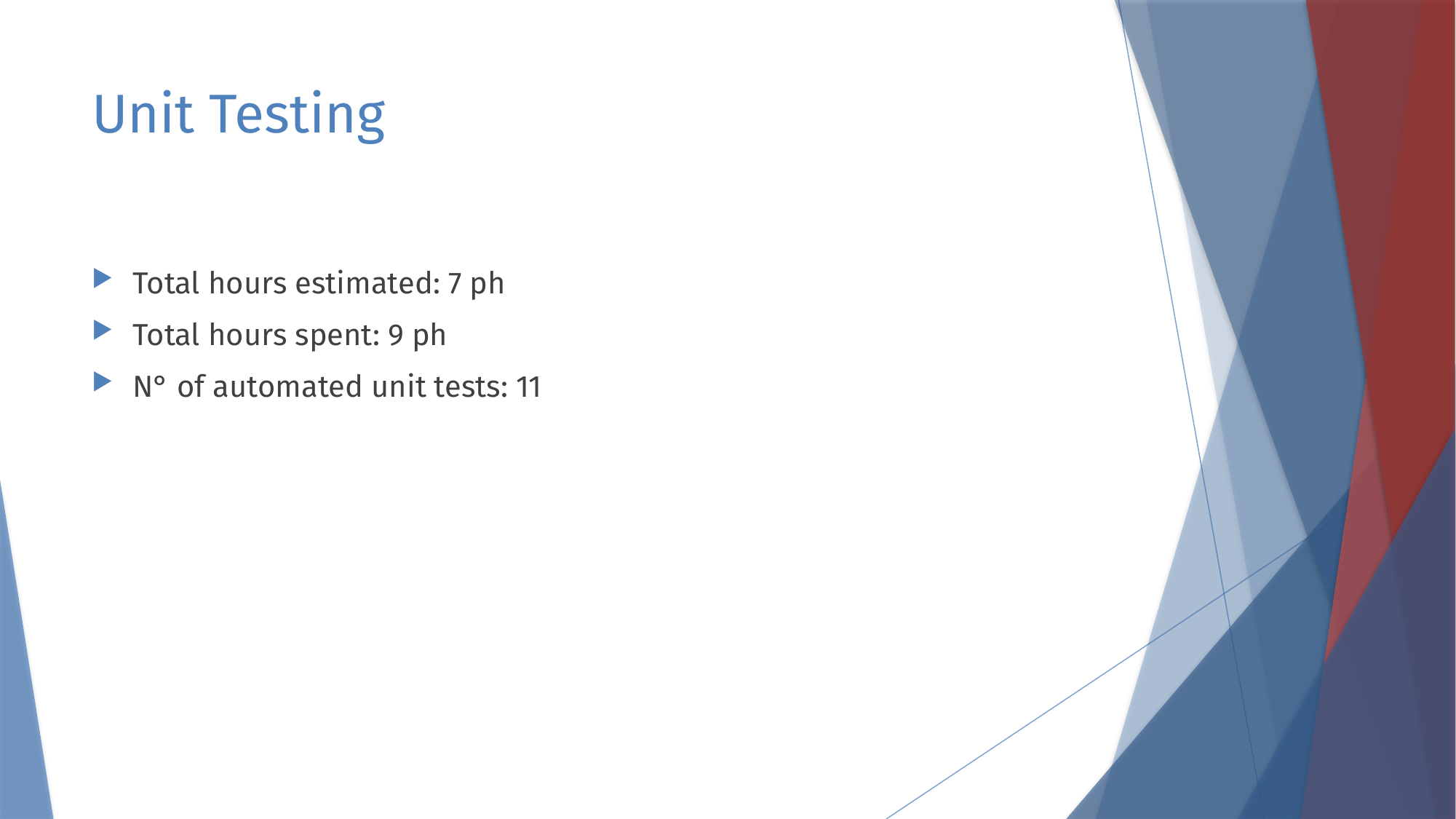

# Unit Testing
Total hours estimated: 7 ph
Total hours spent: 9 ph
N° of automated unit tests: 11